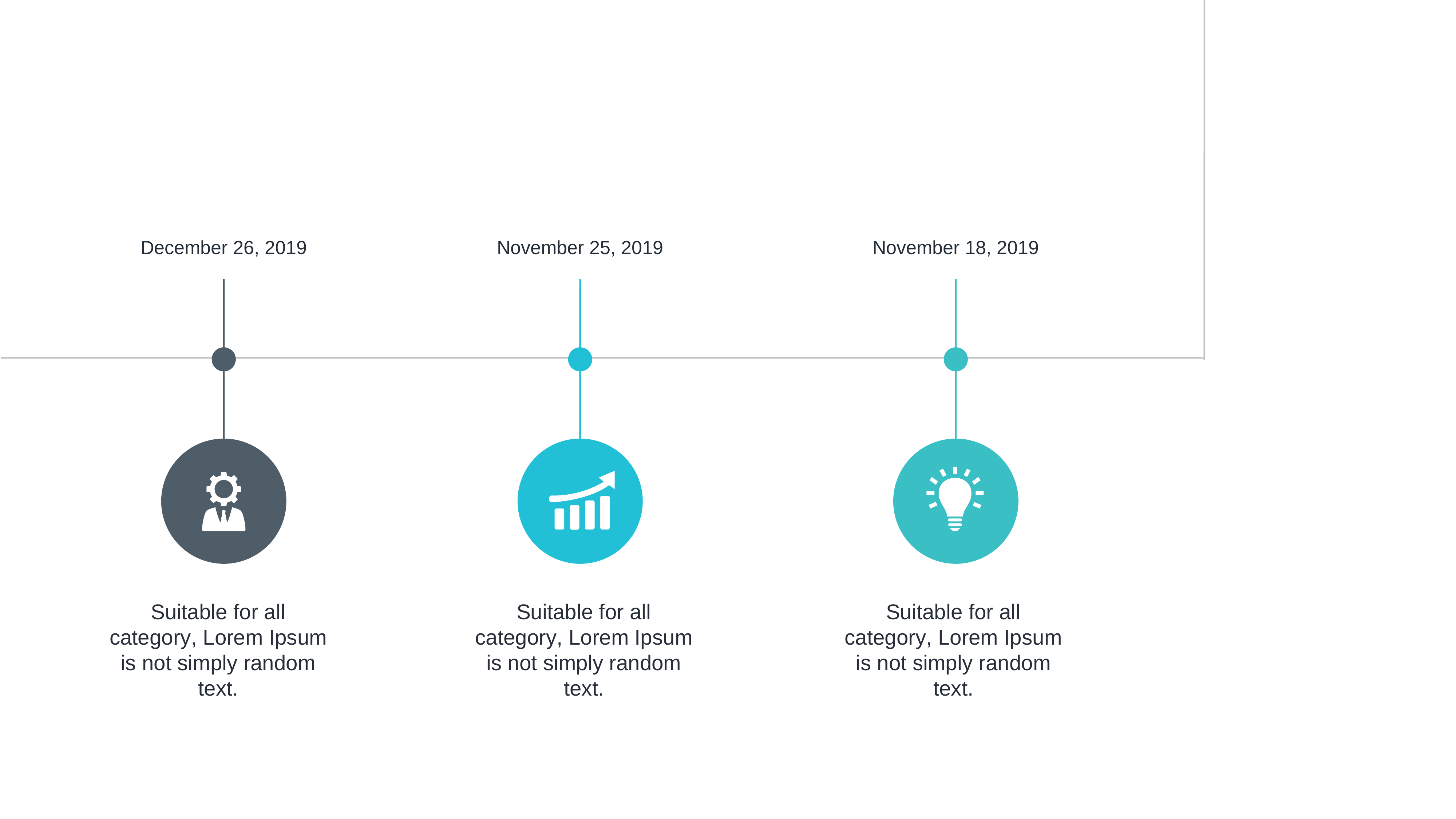

December 26, 2019
November 25, 2019
November 18, 2019

Suitable for all category, Lorem Ipsum is not simply random text.
Suitable for all category, Lorem Ipsum is not simply random text.
Suitable for all category, Lorem Ipsum is not simply random text.